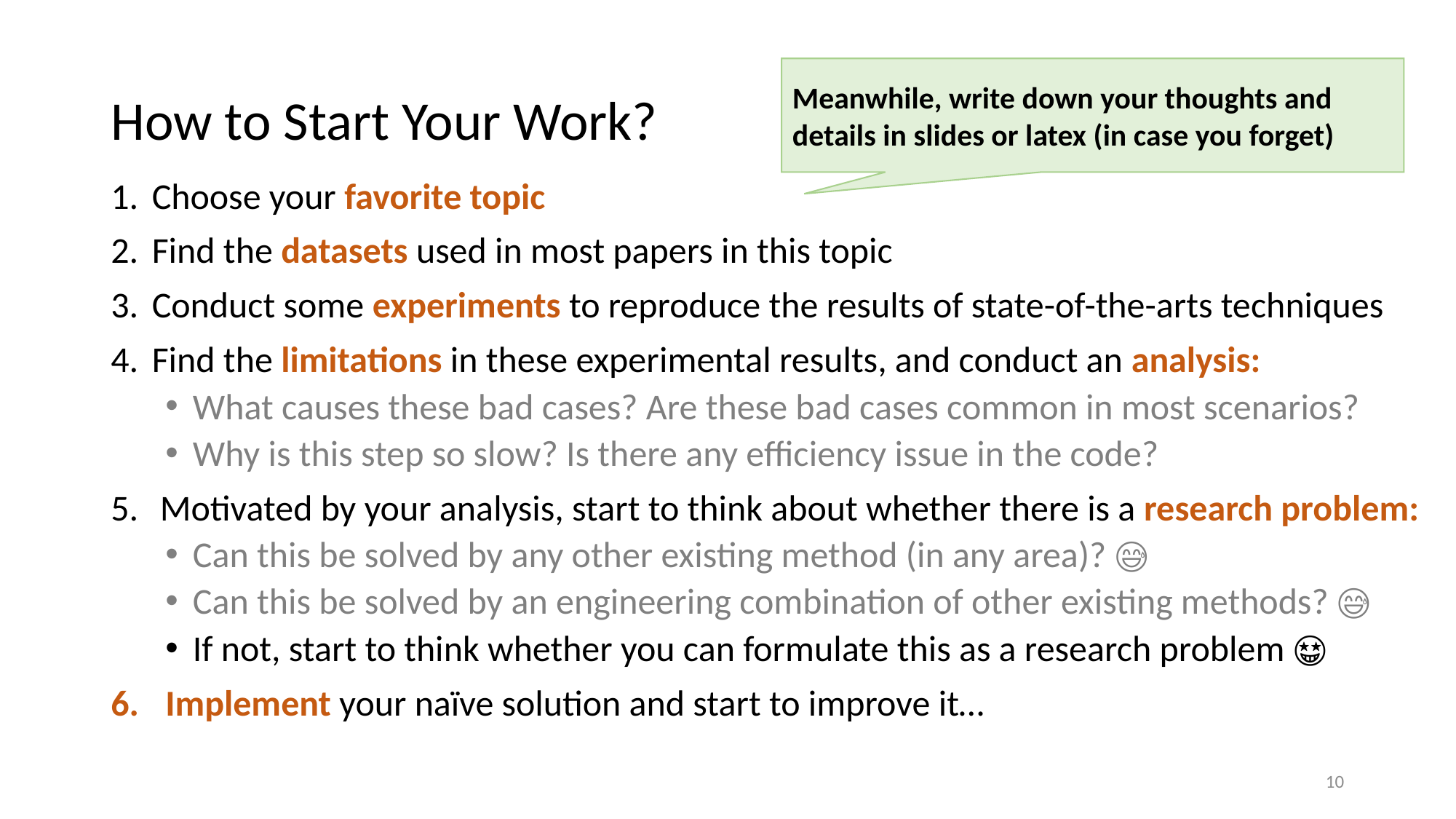

# How to Start Your Work?
Meanwhile, write down your thoughts and details in slides or latex (in case you forget)
Choose your favorite topic
Find the datasets used in most papers in this topic
Conduct some experiments to reproduce the results of state-of-the-arts techniques
Find the limitations in these experimental results, and conduct an analysis:
What causes these bad cases? Are these bad cases common in most scenarios?
Why is this step so slow? Is there any efficiency issue in the code?
 Motivated by your analysis, start to think about whether there is a research problem:
Can this be solved by any other existing method (in any area)? 😅
Can this be solved by an engineering combination of other existing methods? 😅
If not, start to think whether you can formulate this as a research problem 🤩
Implement your naïve solution and start to improve it…

10